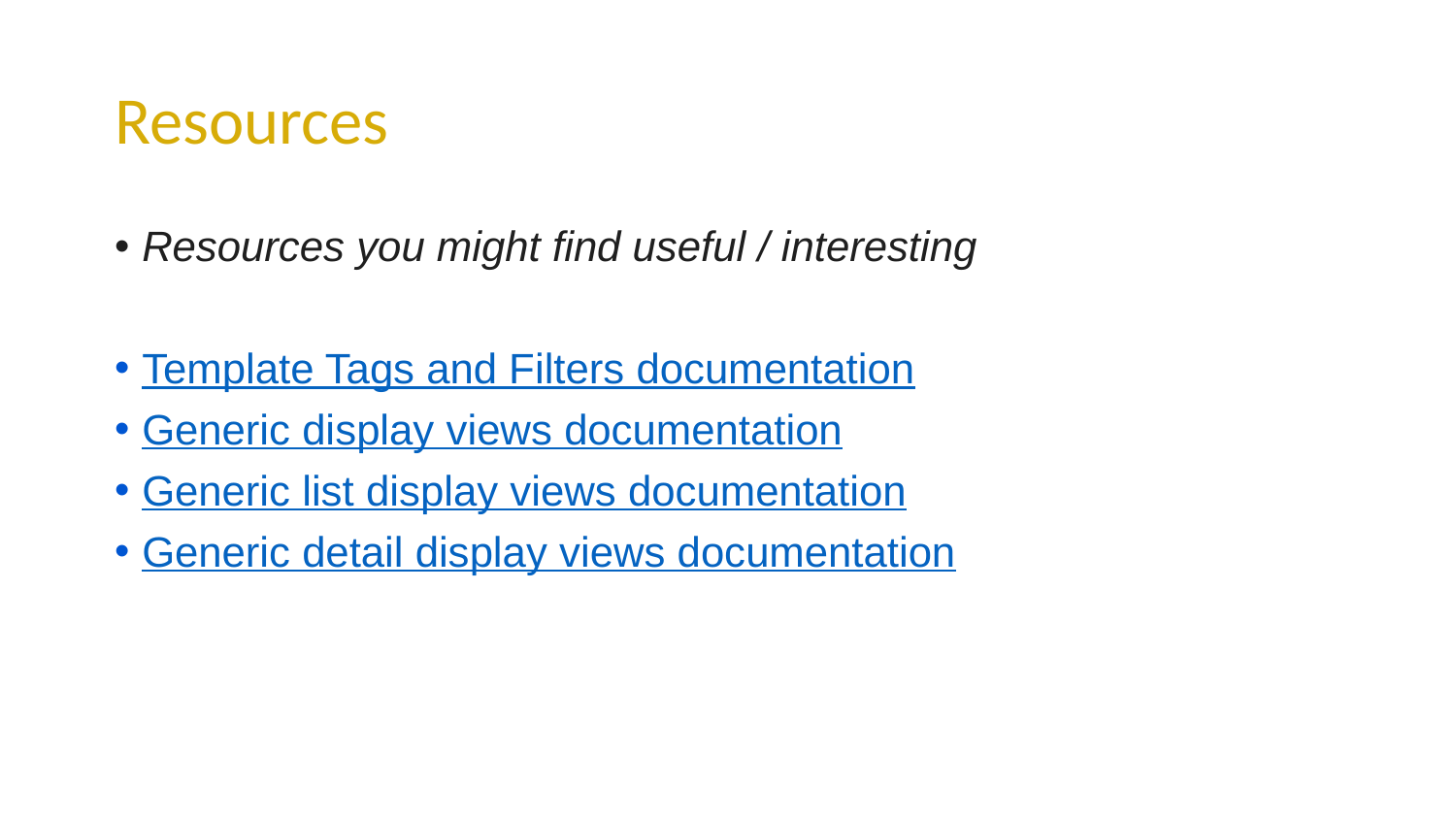

# Resources
Resources you might find useful / interesting

Template Tags and Filters documentation
Generic display views documentation
Generic list display views documentation
Generic detail display views documentation